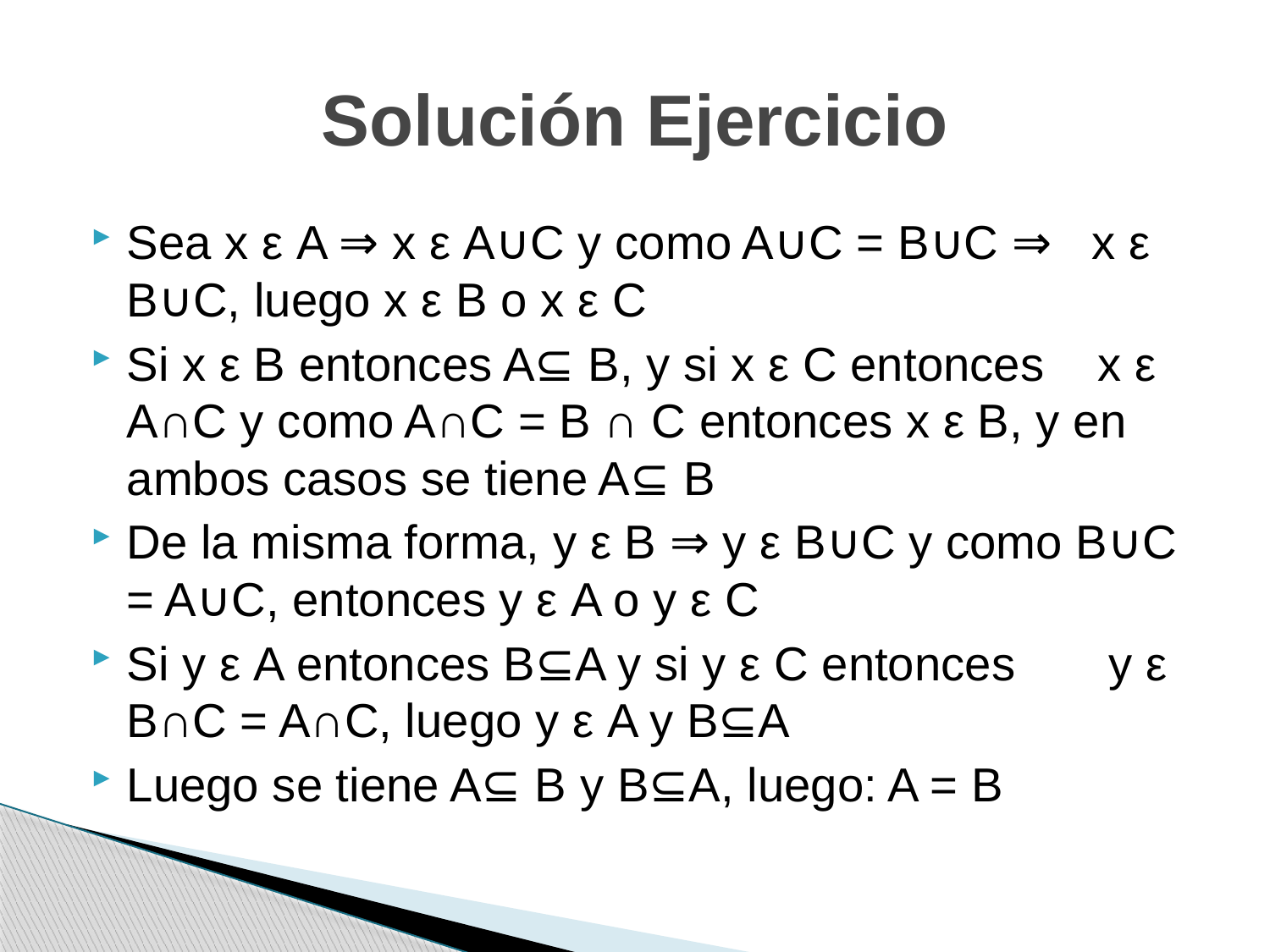

# Solución Ejercicio
Sea x ε A ⇒ x ε A∪C y como A∪C = B∪C ⇒   x ε B∪C, luego x ε B o x ε C
Si x ε B entonces A⊆ B, y si x ε C entonces    x ε A∩C y como A∩C = B ∩ C entonces x ε B, y en ambos casos se tiene A⊆ B
De la misma forma, y ε B ⇒ y ε B∪C y como B∪C = A∪C, entonces y ε A o y ε C
Si y ε A entonces B⊆A y si y ε C entonces       y ε B∩C = A∩C, luego y ε A y B⊆A
Luego se tiene A⊆ B y B⊆A, luego: A = B